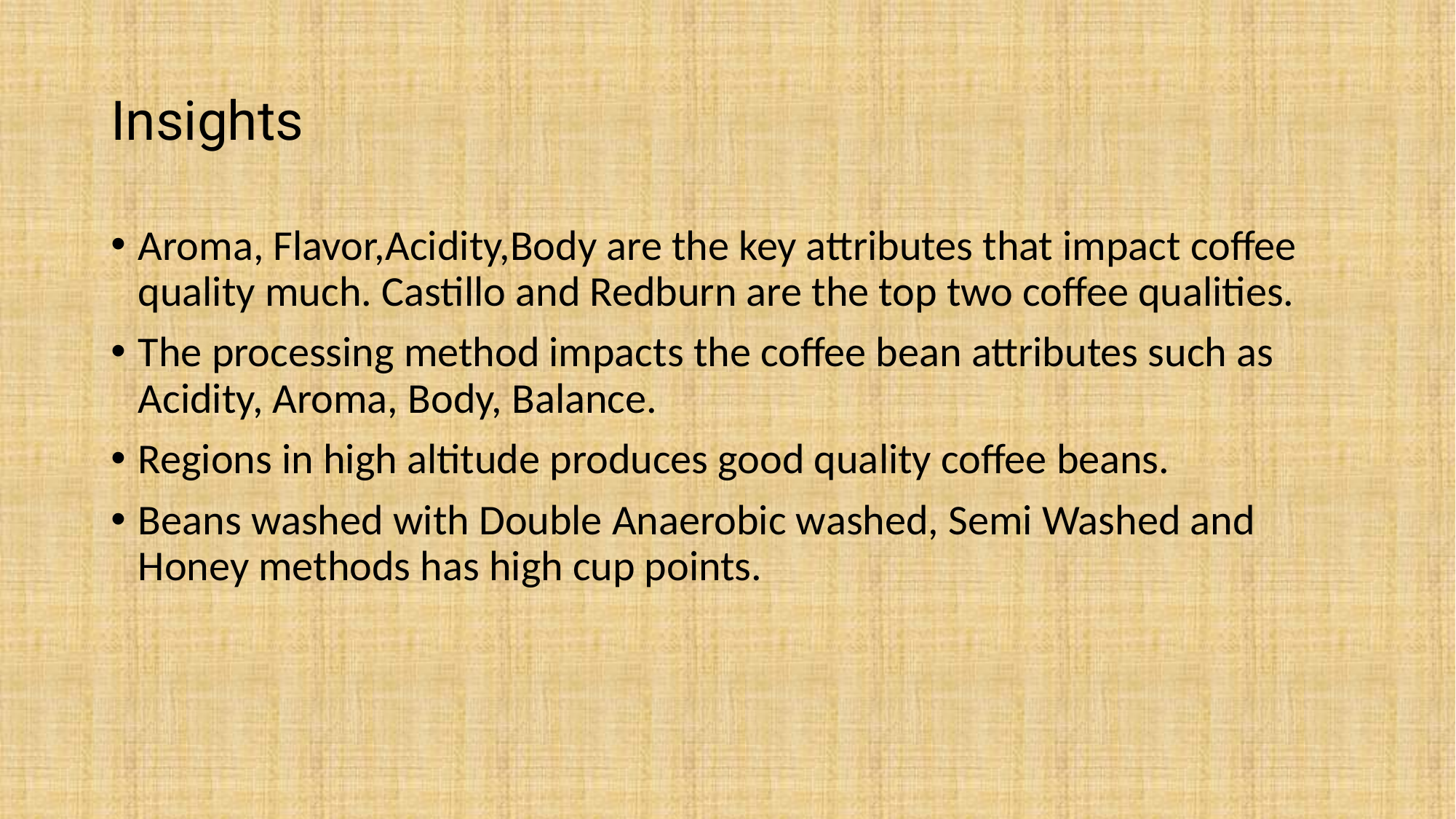

# Insights
Aroma, Flavor,Acidity,Body are the key attributes that impact coffee quality much. Castillo and Redburn are the top two coffee qualities.
The processing method impacts the coffee bean attributes such as Acidity, Aroma, Body, Balance.
Regions in high altitude produces good quality coffee beans.
Beans washed with Double Anaerobic washed, Semi Washed and Honey methods has high cup points.